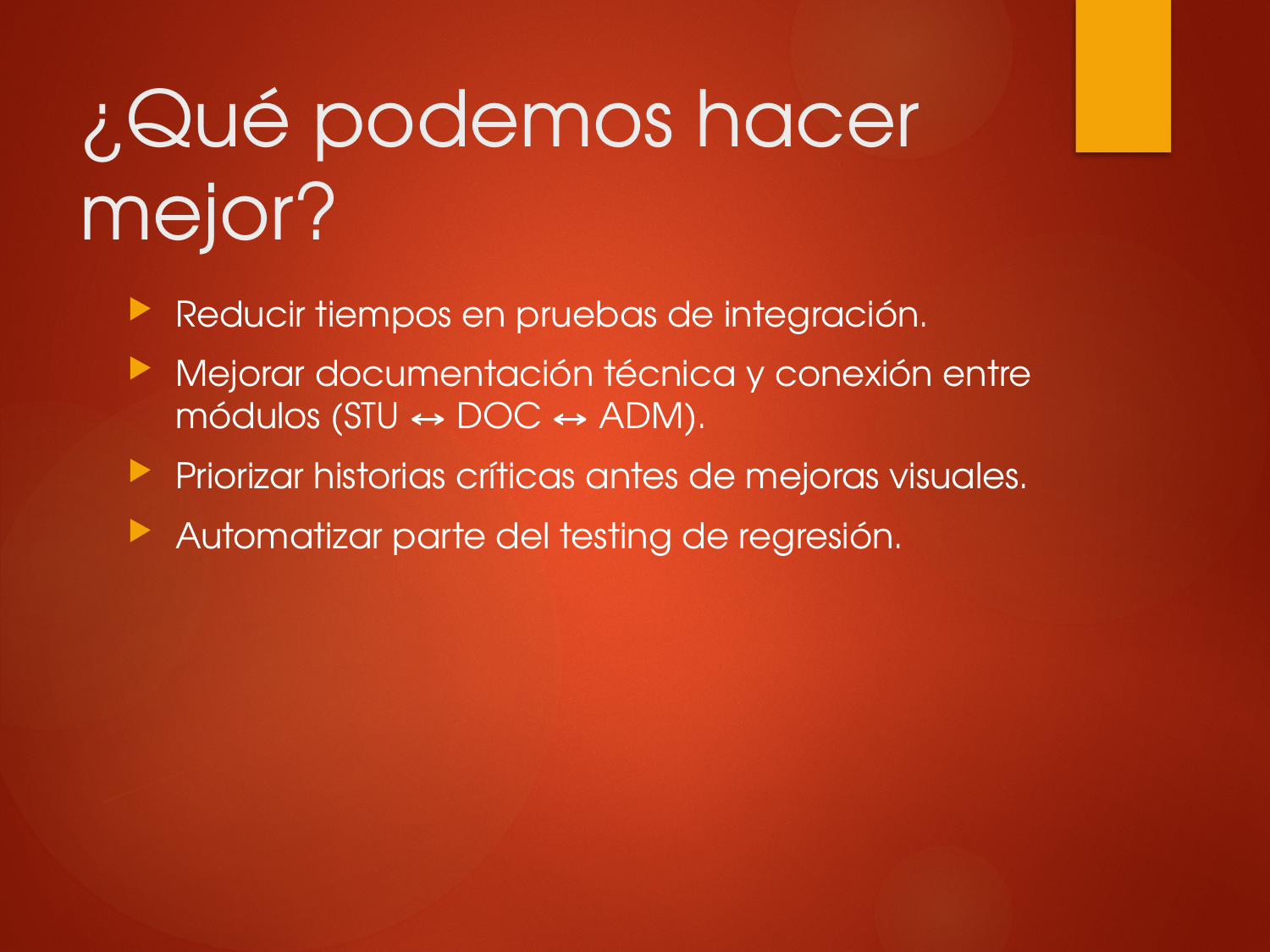

# ¿Qué podemos hacer mejor?
Reducir tiempos en pruebas de integración.
Mejorar documentación técnica y conexión entre módulos (STU ↔ DOC ↔ ADM).
Priorizar historias críticas antes de mejoras visuales.
Automatizar parte del testing de regresión.